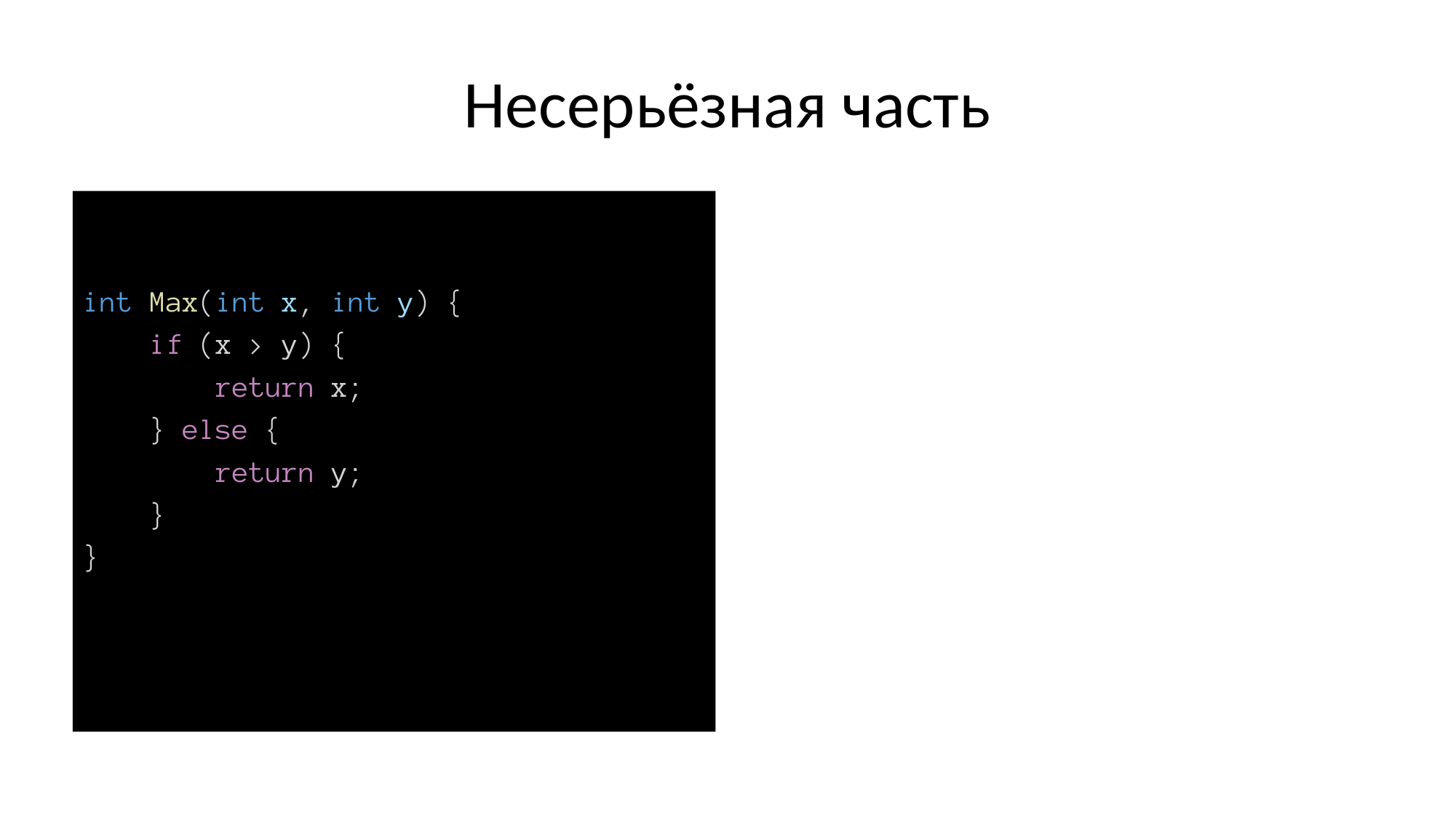

# Несерьёзная часть

int Max(int x, int y) {
    if (x > y) {
        return x;
    } else {
        return y;
    }
}
#define else

int Max(int x, int y) {
    if (x > y) {
        return x;
    } else {
        return y;
    }
}